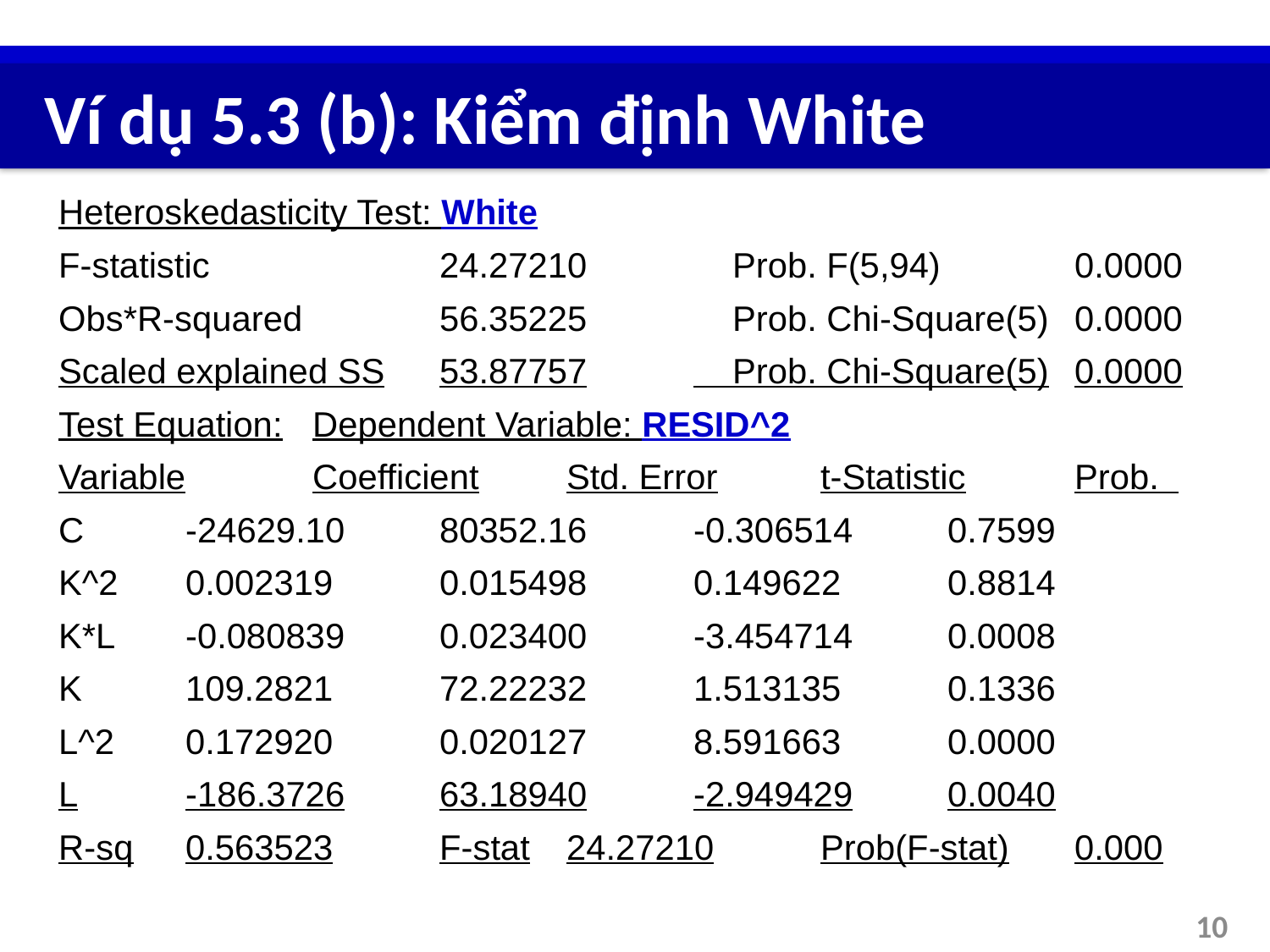

# Ví dụ 5.3 (b): Kiểm định White
Heteroskedasticity Test: White
F-statistic		24.27210	    Prob. F(5,94)		0.0000
Obs*R-squared		56.35225	    Prob. Chi-Square(5)	0.0000
Scaled explained SS	53.87757	    Prob. Chi-Square(5)	0.0000
Test Equation:	Dependent Variable: RESID^2
Variable	Coefficient	Std. Error	t-Statistic	Prob.
C	-24629.10	80352.16	-0.306514	0.7599
K^2	0.002319	0.015498	0.149622	0.8814
K*L	-0.080839	0.023400	-3.454714	0.0008
K	109.2821	72.22232	1.513135	0.1336
L^2	0.172920	0.020127	8.591663	0.0000
L	-186.3726	63.18940	-2.949429	0.0040
R-sq	0.563523	F-stat	24.27210	Prob(F-stat)	0.000
10